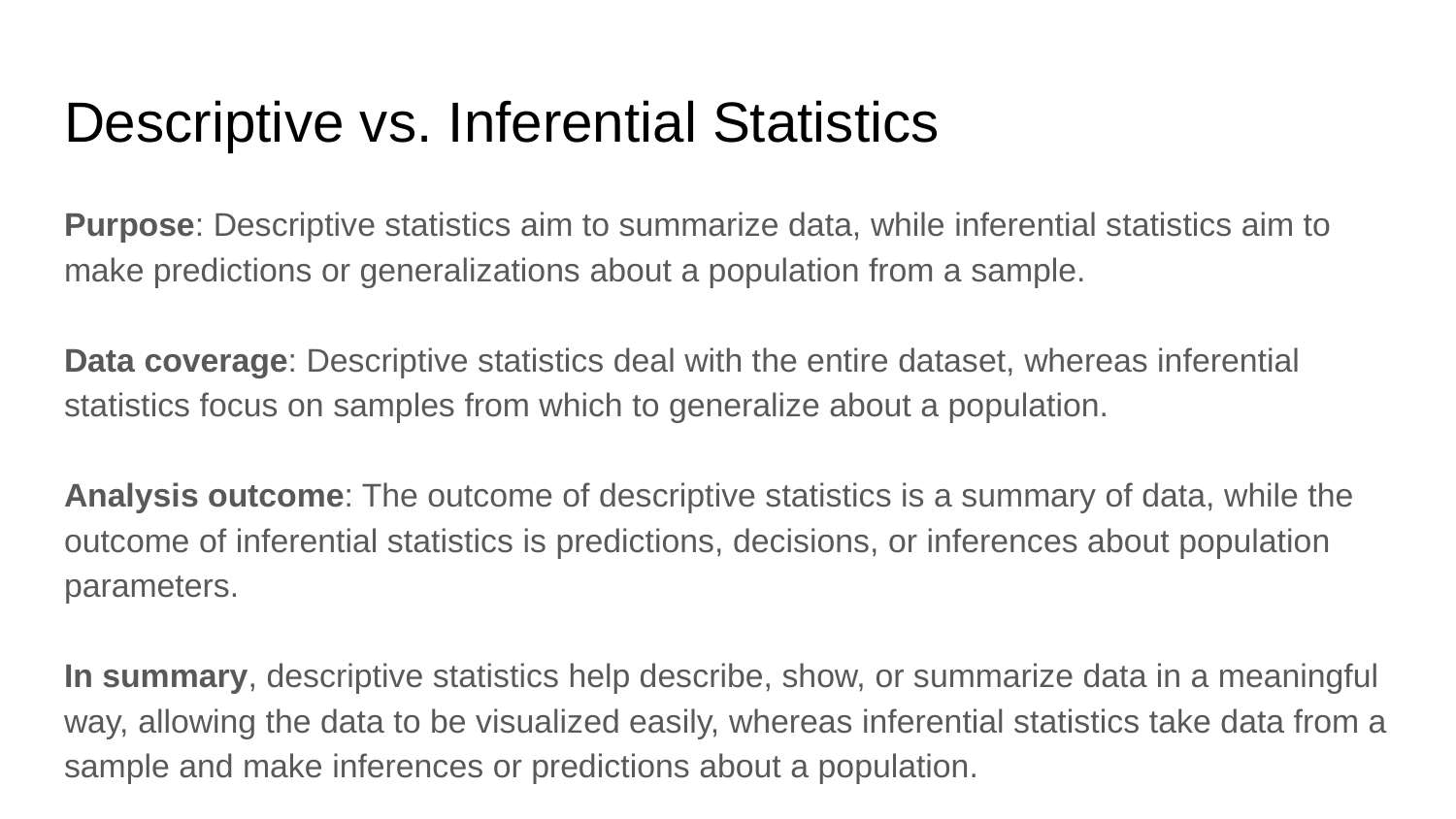

# Descriptive vs. Inferential Statistics
Purpose: Descriptive statistics aim to summarize data, while inferential statistics aim to make predictions or generalizations about a population from a sample.

Data coverage: Descriptive statistics deal with the entire dataset, whereas inferential statistics focus on samples from which to generalize about a population.

Analysis outcome: The outcome of descriptive statistics is a summary of data, while the outcome of inferential statistics is predictions, decisions, or inferences about population parameters.

In summary, descriptive statistics help describe, show, or summarize data in a meaningful way, allowing the data to be visualized easily, whereas inferential statistics take data from a sample and make inferences or predictions about a population.